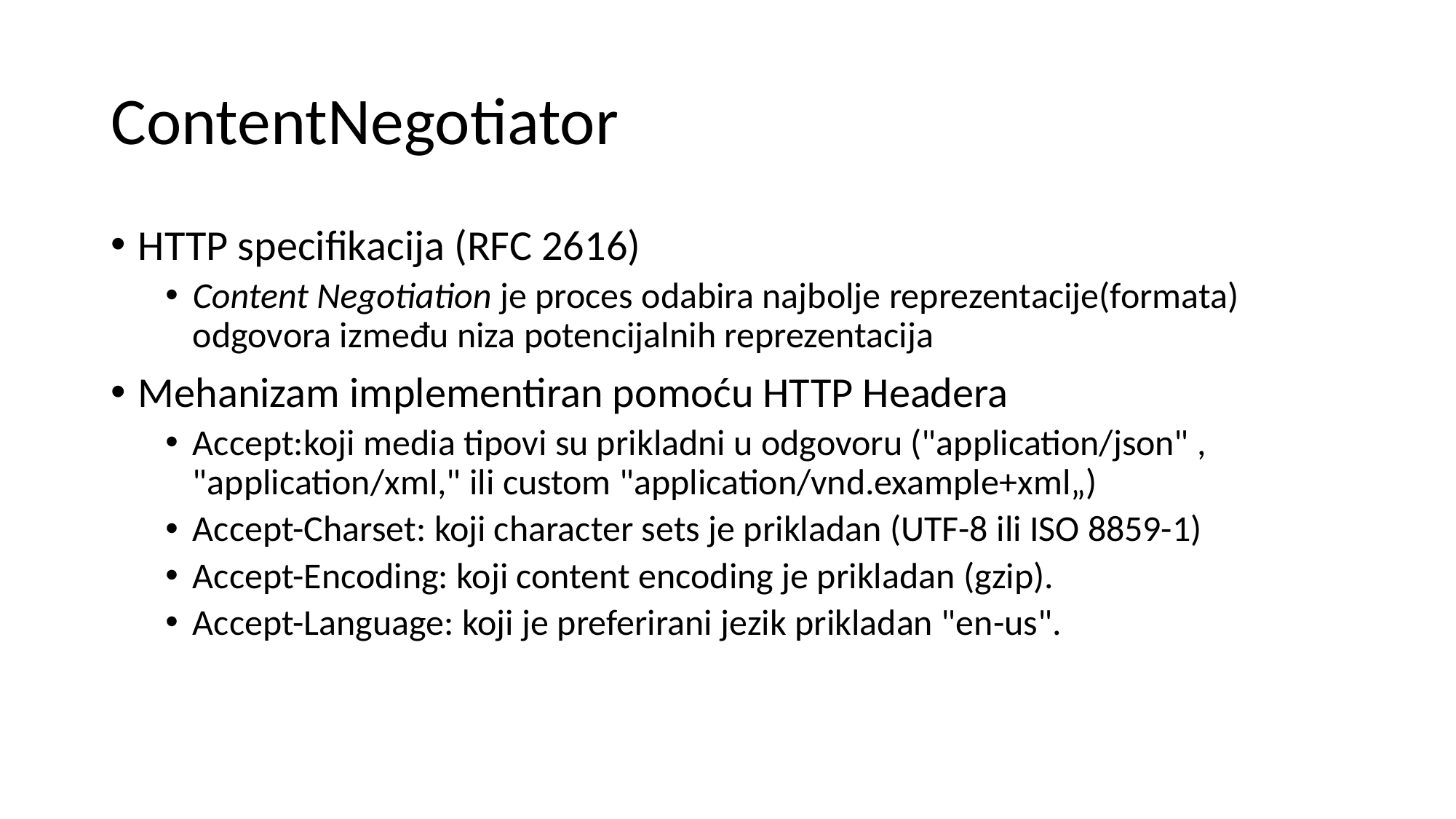

# ContentNegotiator
HTTP specifikacija (RFC 2616)
Content Negotiation je proces odabira najbolje reprezentacije(formata) odgovora između niza potencijalnih reprezentacija
Mehanizam implementiran pomoću HTTP Headera
Accept:koji media tipovi su prikladni u odgovoru ("application/json" , "application/xml," ili custom "application/vnd.example+xml„)
Accept-Charset: koji character sets je prikladan (UTF-8 ili ISO 8859-1)
Accept-Encoding: koji content encoding je prikladan (gzip).
Accept-Language: koji je preferirani jezik prikladan "en-us".